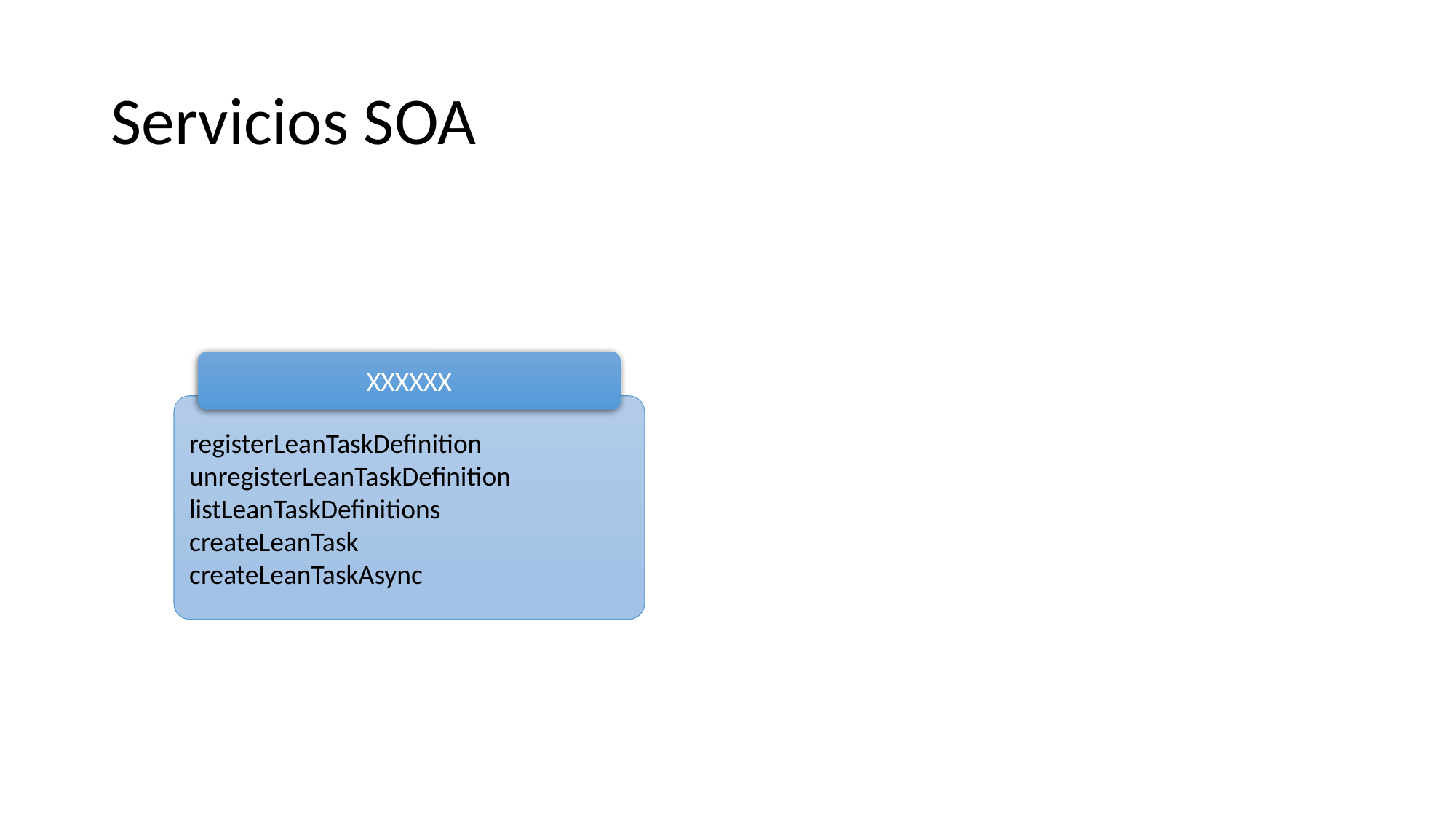

# Servicios SOA
XXXXXX
registerLeanTaskDefinition
unregisterLeanTaskDefinition
listLeanTaskDefinitions
createLeanTask
createLeanTaskAsync